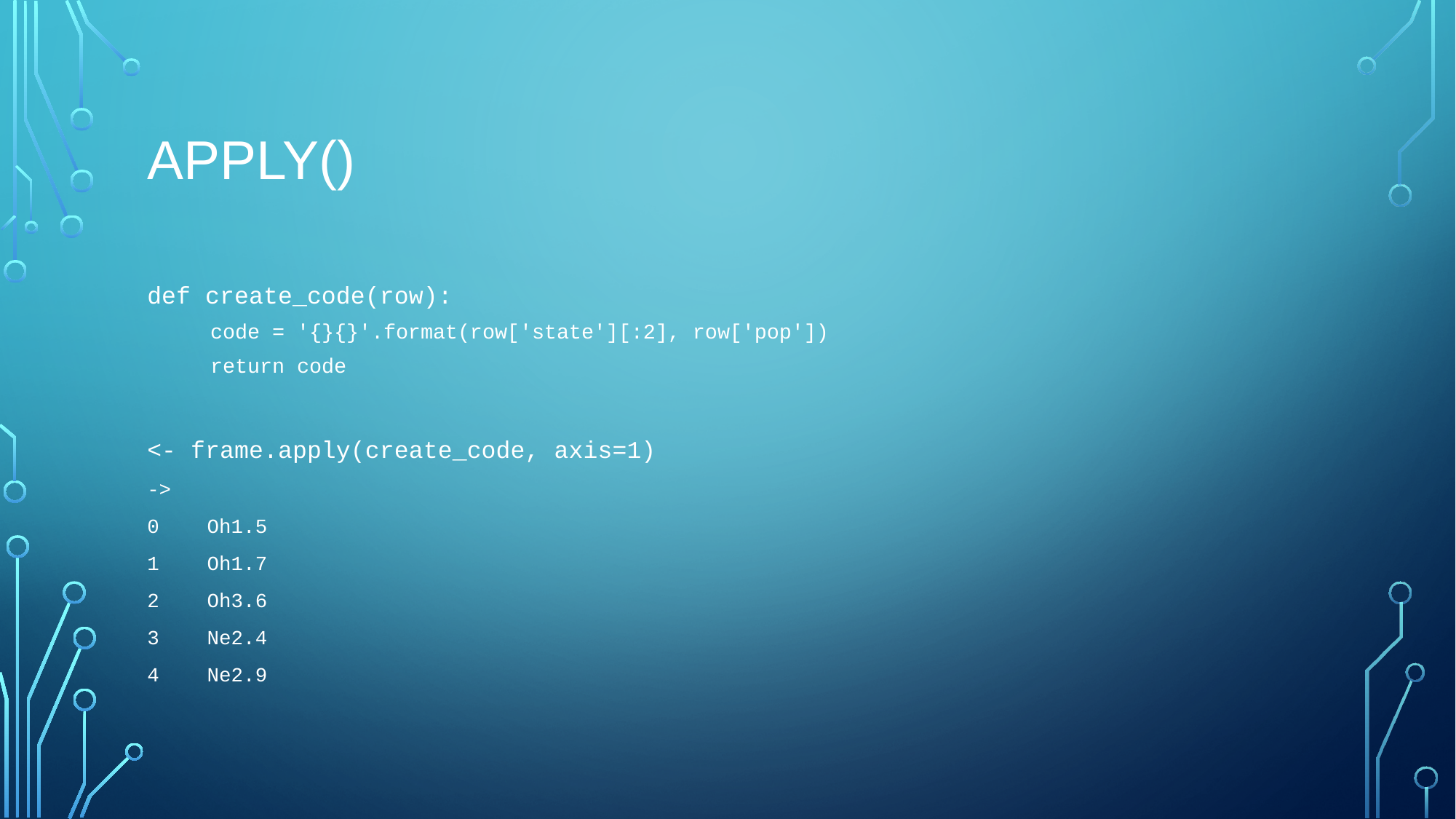

# Apply()
def create_code(row):
code = '{}{}'.format(row['state'][:2], row['pop'])
return code

<- frame.apply(create_code, axis=1)
->
0    Oh1.5
1    Oh1.7
2    Oh3.6
3    Ne2.4
4    Ne2.9